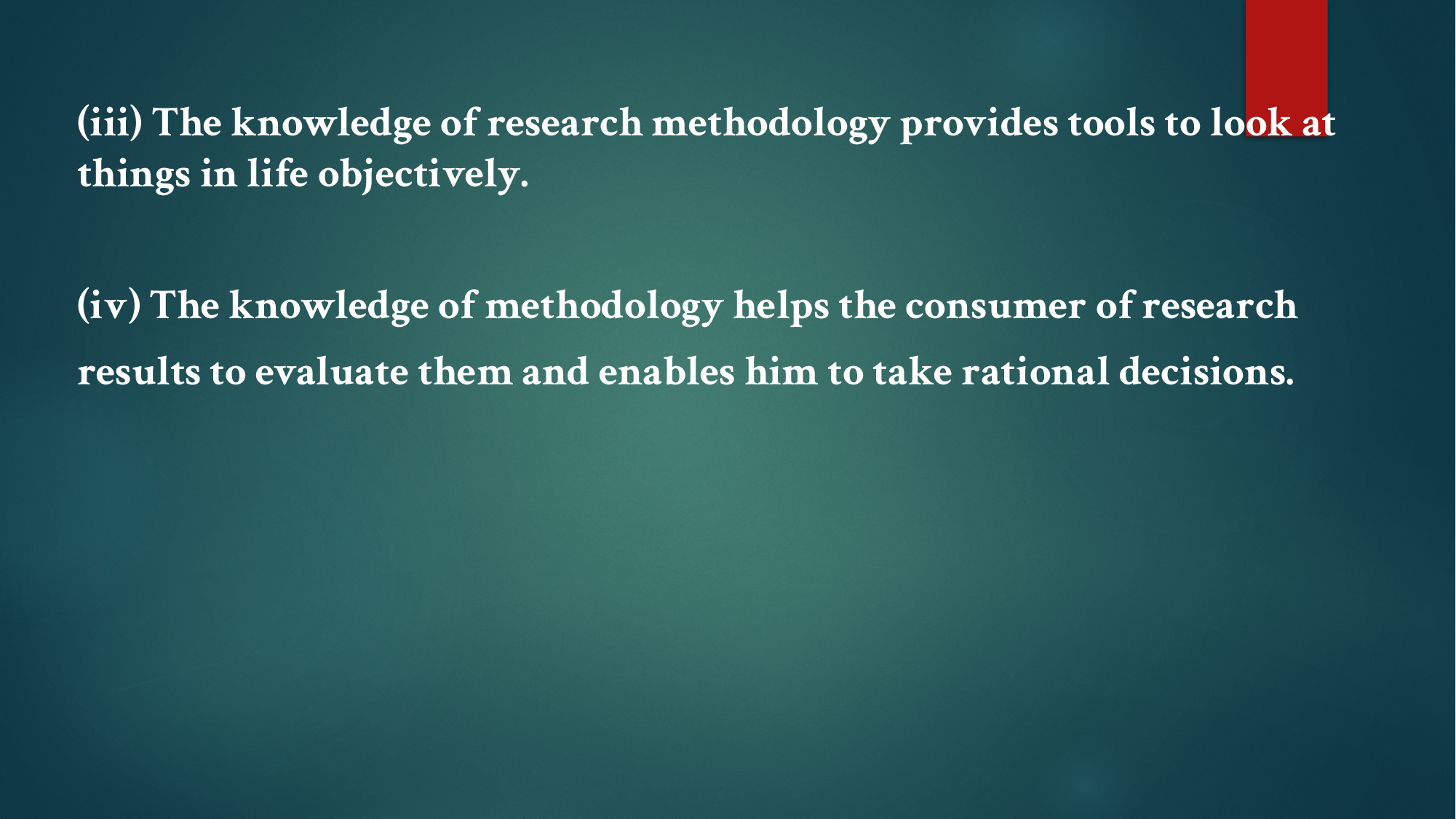

(iii) The knowledge of research methodology provides tools to look at things in life objectively.

(iv) The knowledge of methodology helps the consumer of research
results to evaluate them and enables him to take rational decisions.